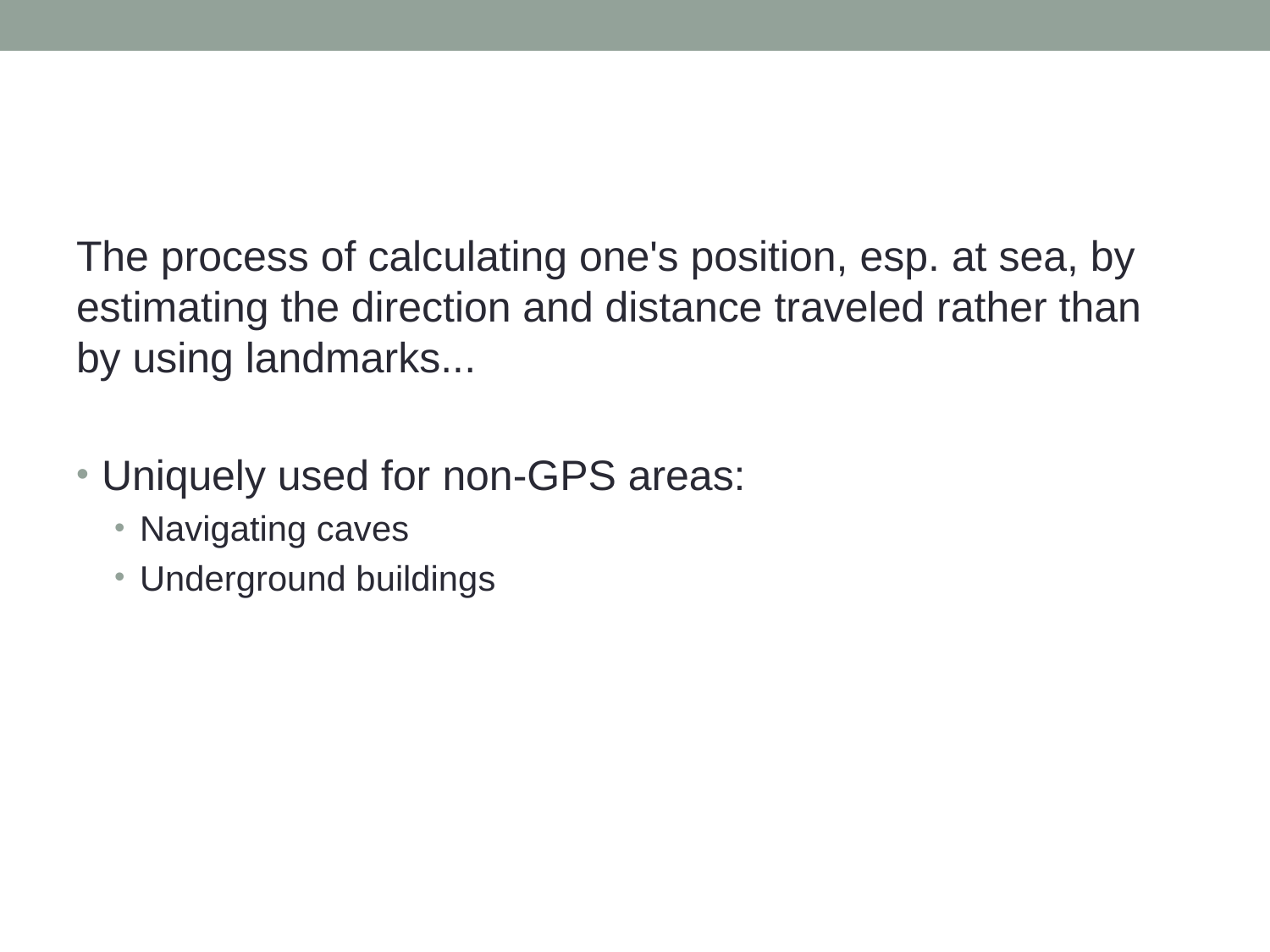

#
The process of calculating one's position, esp. at sea, by estimating the direction and distance traveled rather than by using landmarks...

Uniquely used for non-GPS areas:
Navigating caves
Underground buildings